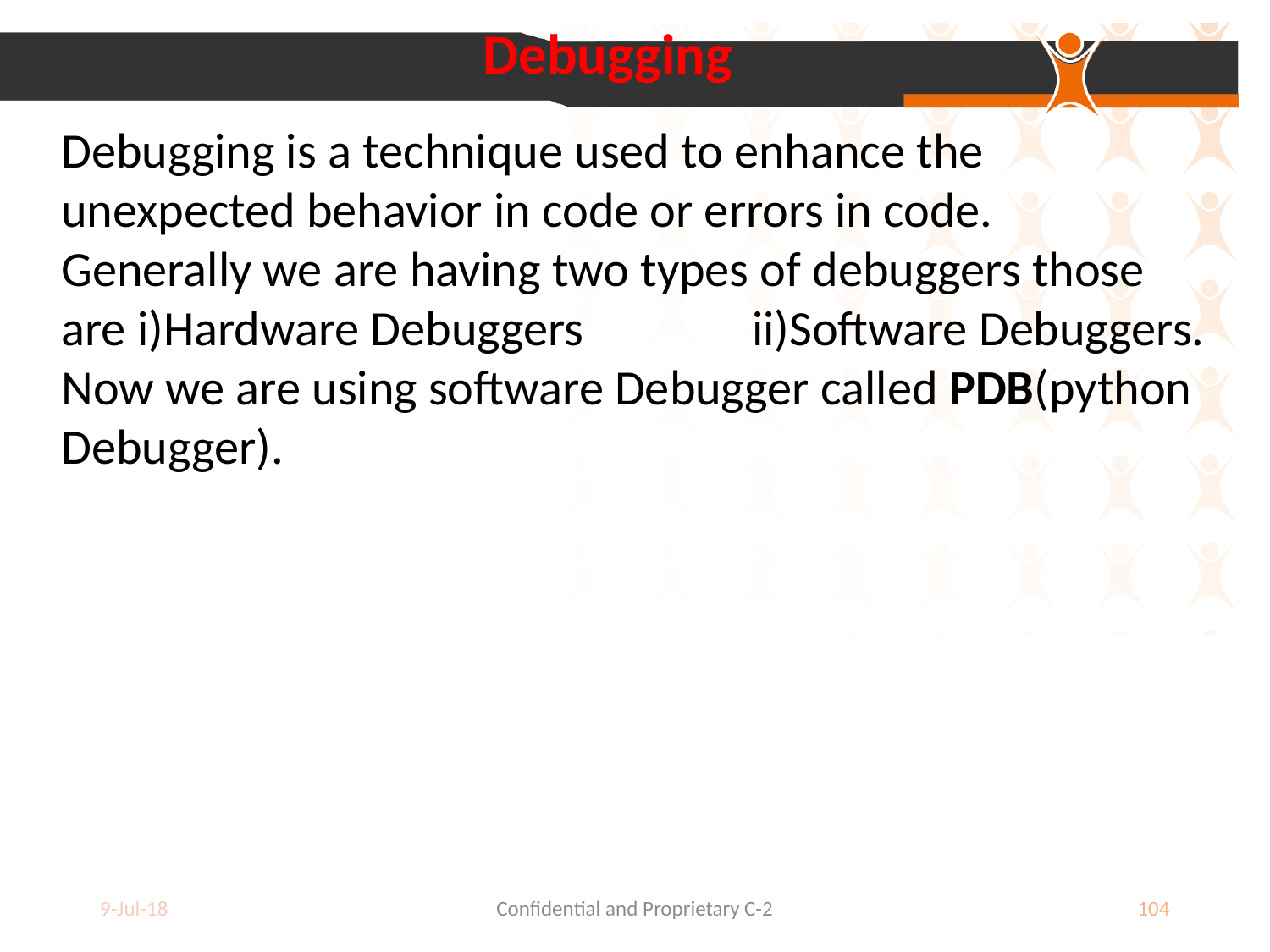

Debugging

Debugging is a technique used to enhance the unexpected behavior in code or errors in code.
Generally we are having two types of debuggers those are i)Hardware Debuggers               ii)Software Debuggers.
Now we are using software Debugger called PDB(python Debugger).

9-Jul-18
Confidential and Proprietary C-2
104